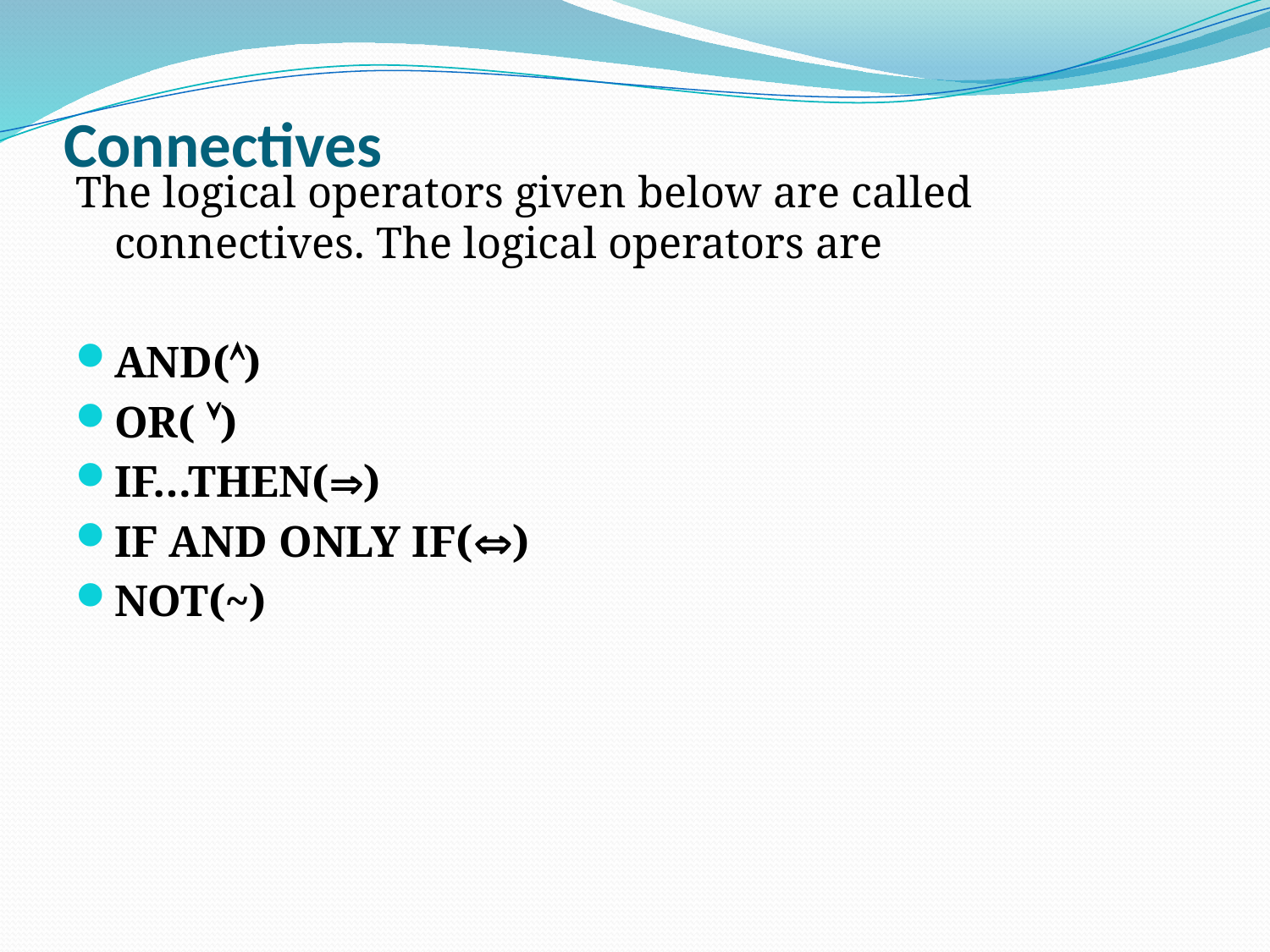

# Connectives
The logical operators given below are called connectives. The logical operators are

AND(∧)
OR( ∨)
IF…THEN(⇒)
IF AND ONLY IF(⇔)
NOT(~)